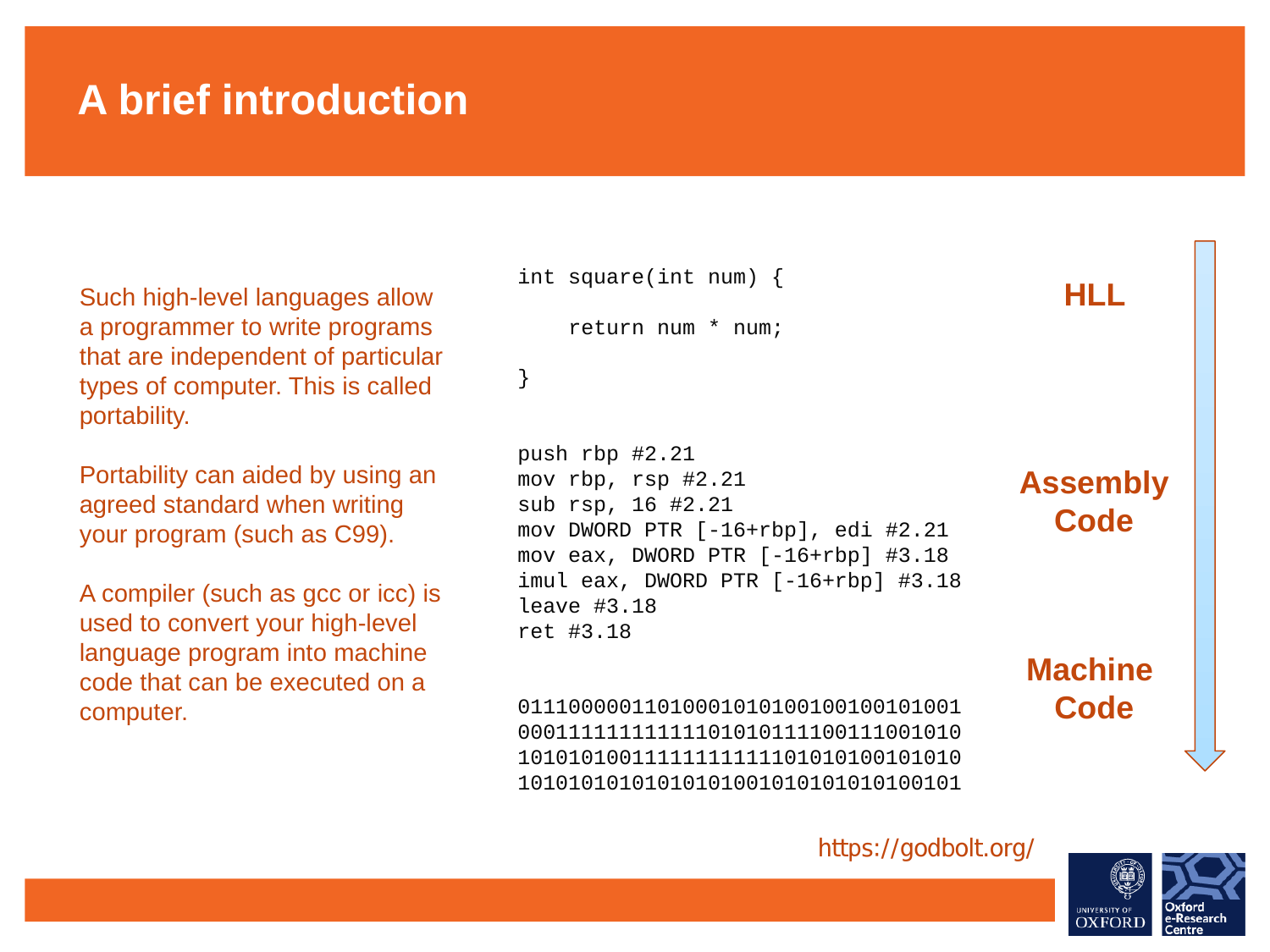

A brief introduction

int square(int num) {

    return num * num;

}

push rbp #2.21
mov rbp, rsp #2.21
sub rsp, 16 #2.21
mov DWORD PTR [-16+rbp], edi #2.21
mov eax, DWORD PTR [-16+rbp] #3.18
imul eax, DWORD PTR [-16+rbp] #3.18
leave #3.18
ret #3.18

01110000011010001010100100100101001000111111111111010101111001110010101010101001111111111110101010010101010101010101010101001010101010100101
HLL
Such high-level languages allow a programmer to write programs that are independent of particular types of computer. This is called portability.

Portability can aided by using an agreed standard when writing your program (such as C99).

A compiler (such as gcc or icc) is used to convert your high-level language program into machine code that can be executed on a computer.
Assembly
Code
Machine
Code
https://godbolt.org/